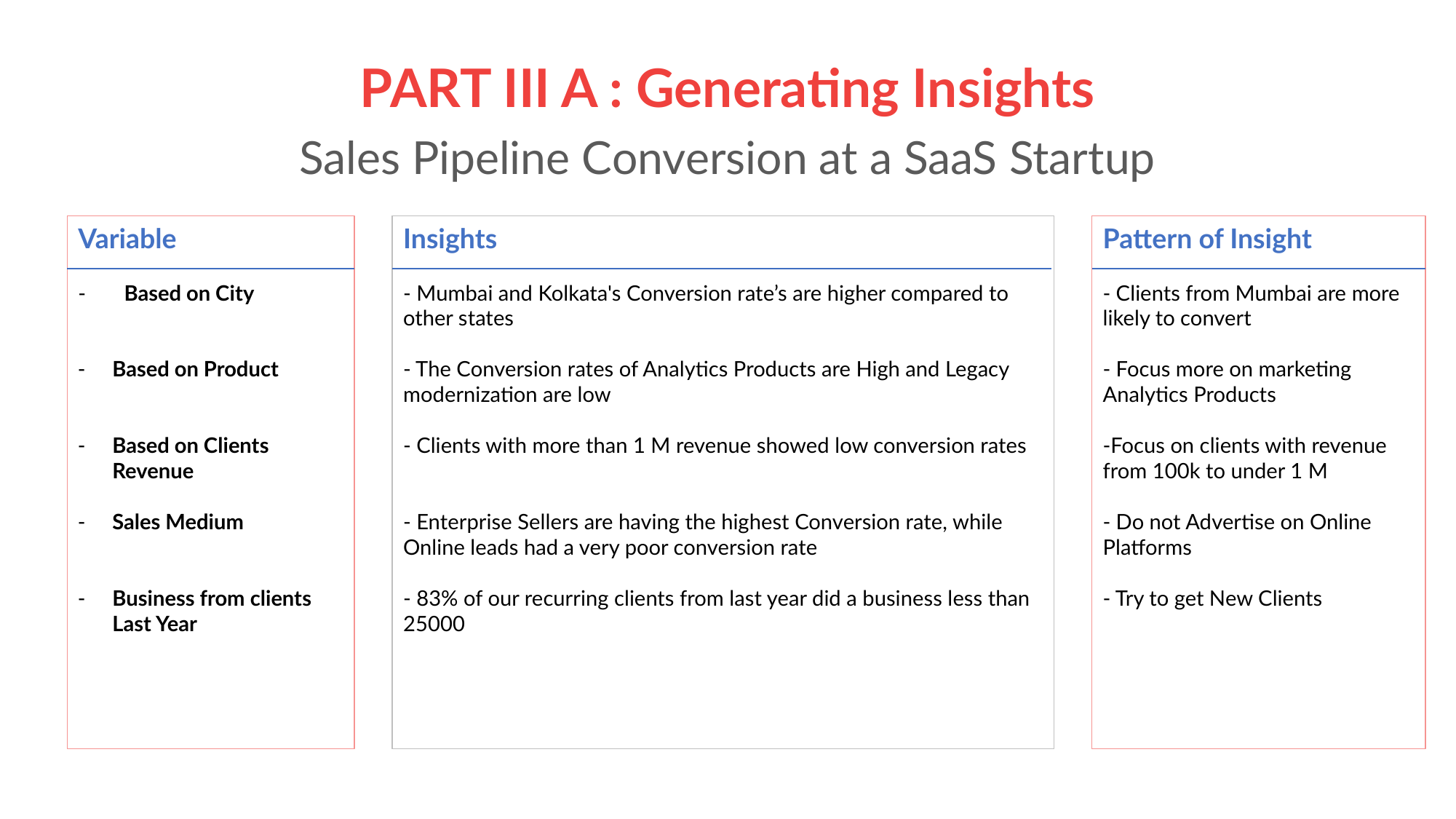

# PART III A : Generating Insights Sales Pipeline Conversion at a SaaS Startup
Variable

-       Based on City

Based on Product

Based on Clients Revenue

Sales Medium

Business from clients Last Year

Insights

- Mumbai and Kolkata's Conversion rate’s are higher compared to  other states

- The Conversion rates of Analytics Products are High and Legacy modernization are low

- Clients with more than 1 M revenue showed low conversion rates

- Enterprise Sellers are having the highest Conversion rate, while  Online leads had a very poor conversion rate

- 83% of our recurring clients from last year did a business less than  25000

Pattern of Insight

- Clients from Mumbai are more likely to convert

- Focus more on marketing Analytics Products

-Focus on clients with revenue from 100k to under 1 M

- Do not Advertise on Online Platforms

- Try to get New Clients